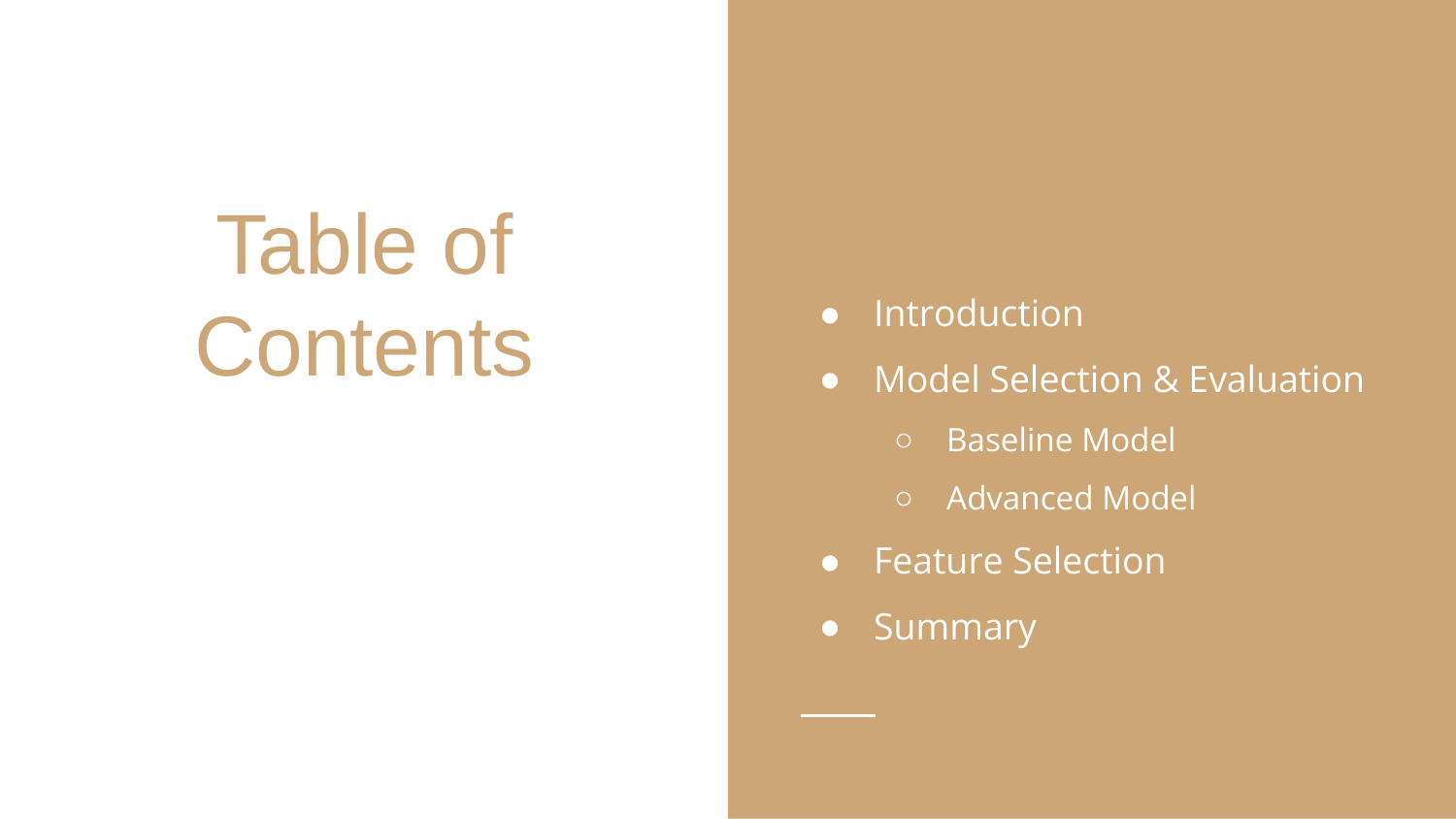

# Table of Contents
Introduction
Model Selection & Evaluation
Baseline Model
Advanced Model
Feature Selection
Summary